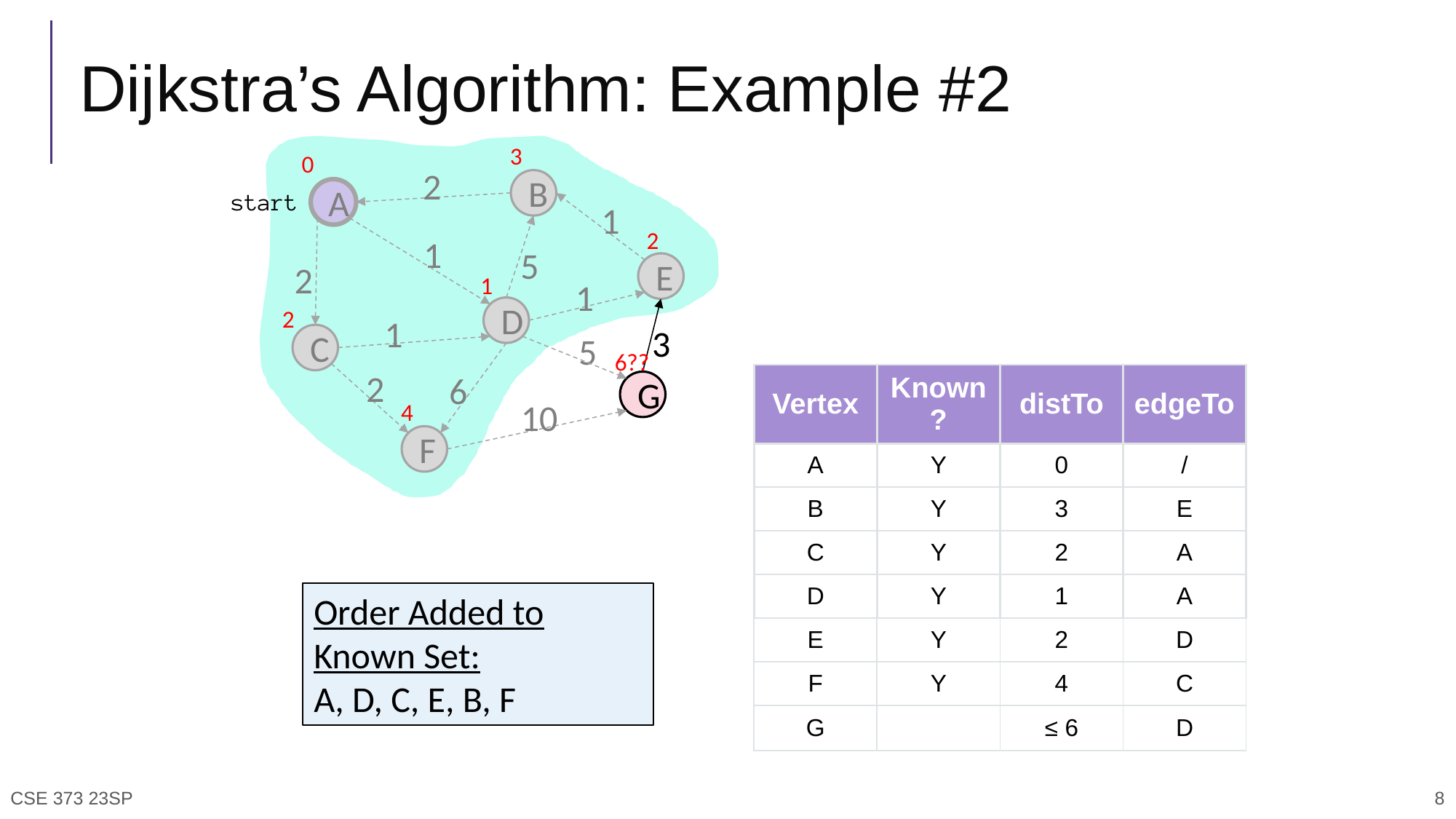

# Dijkstra’s Algorithm: Example #2

3
0
2
B
A
1
2
1
5
2
E
1
1
D
2
1
3
5
C
6??
2
6
G
10
4
F

start
| Vertex | Known? | distTo | edgeTo |
| --- | --- | --- | --- |
| A | Y | 0 | / |
| B | Y | 3 | E |
| C | Y | 2 | A |
| D | Y | 1 | A |
| E | Y | 2 | D |
| F | Y | 4 | C |
| G |  | ≤ 6 | D |
Order Added to Known Set:
A, D, C, E, B, F